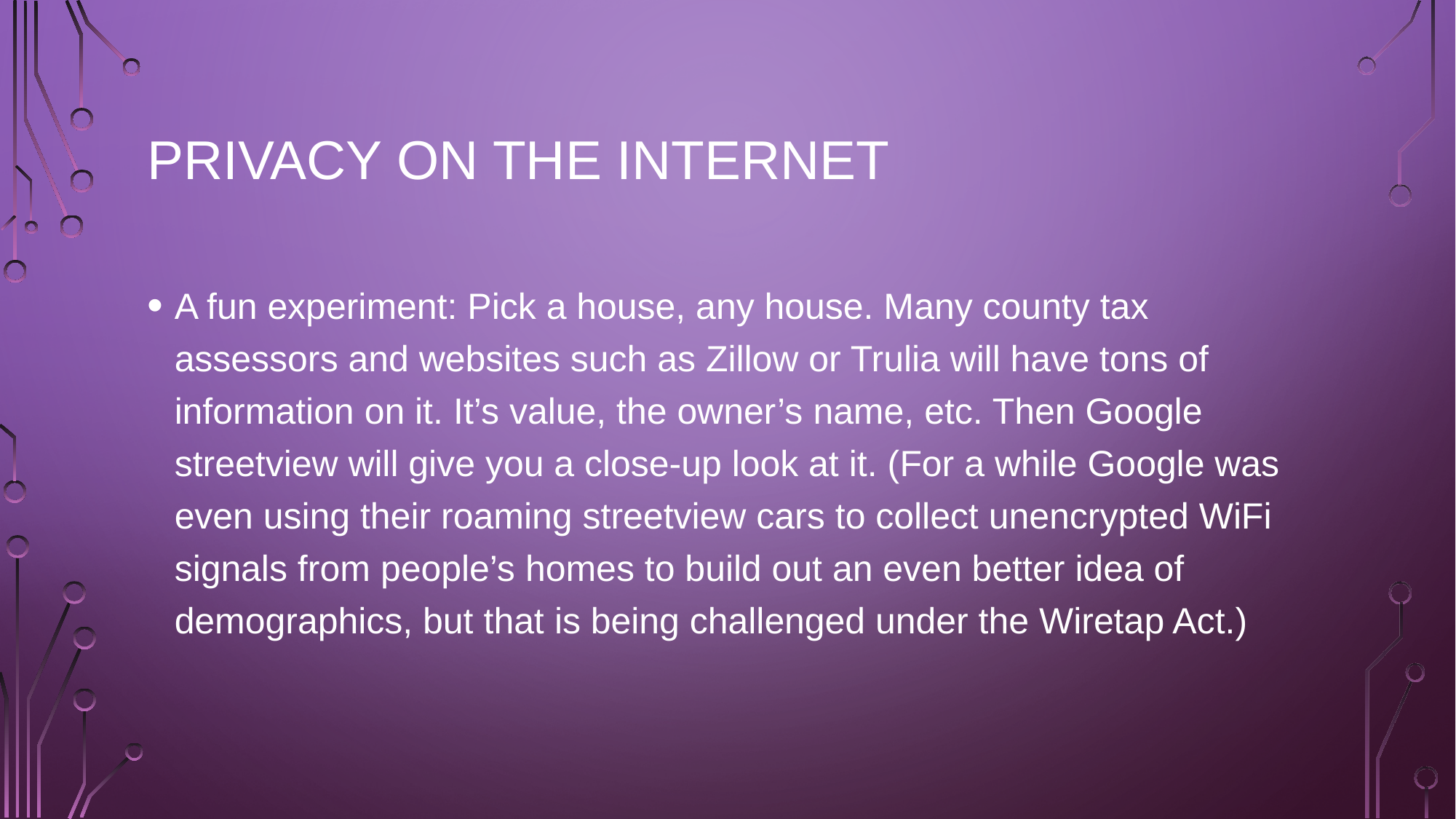

# Privacy on the Internet
A fun experiment: Pick a house, any house. Many county tax assessors and websites such as Zillow or Trulia will have tons of information on it. It’s value, the owner’s name, etc. Then Google streetview will give you a close-up look at it. (For a while Google was even using their roaming streetview cars to collect unencrypted WiFi signals from people’s homes to build out an even better idea of demographics, but that is being challenged under the Wiretap Act.)